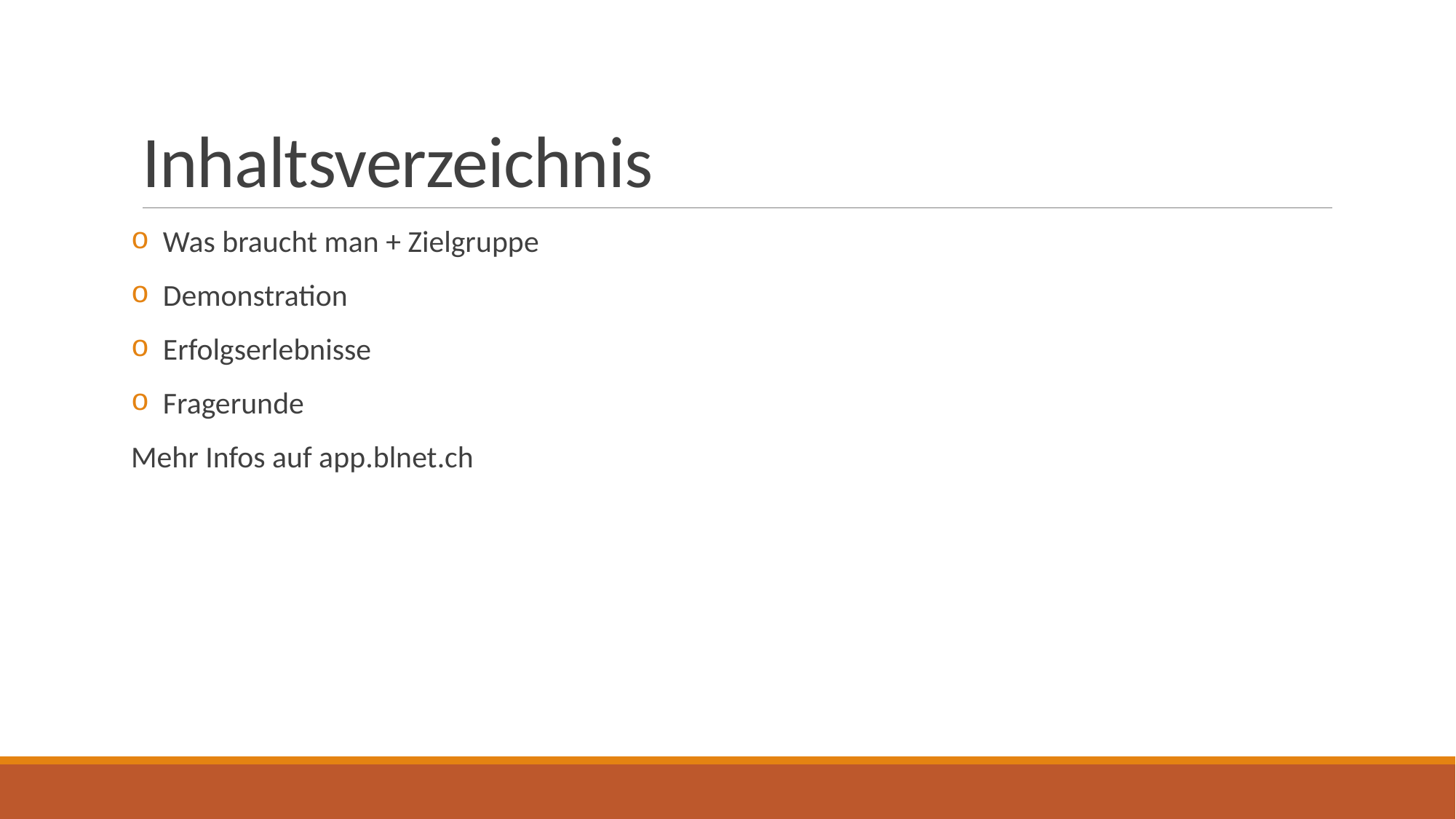

# Inhaltsverzeichnis
  Was braucht man + Zielgruppe
  Demonstration
  Erfolgserlebnisse
  Fragerunde
Mehr Infos auf app.blnet.ch